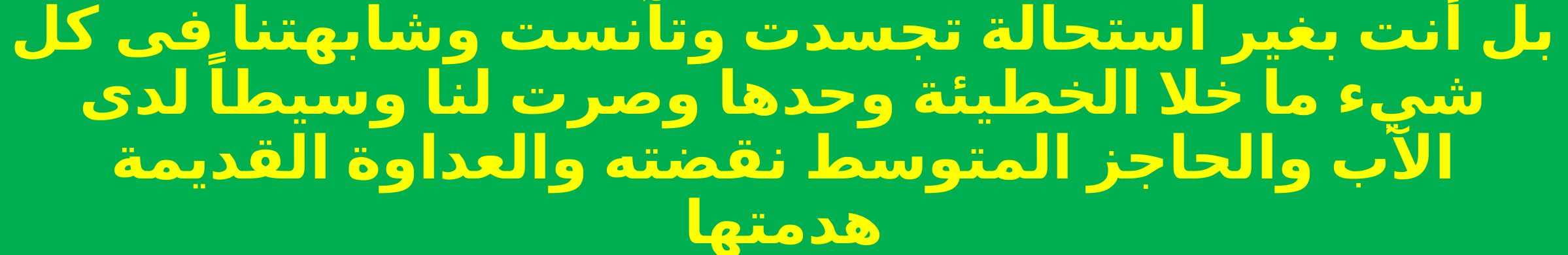

بل أنت بغير استحالة تجسدت وتآنست وشابهتنا فى كل شيء ما خلا الخطيئة وحدها وصرت لنا وسيطاً لدى الآب والحاجز المتوسط نقضته والعداوة القديمة هدمتها